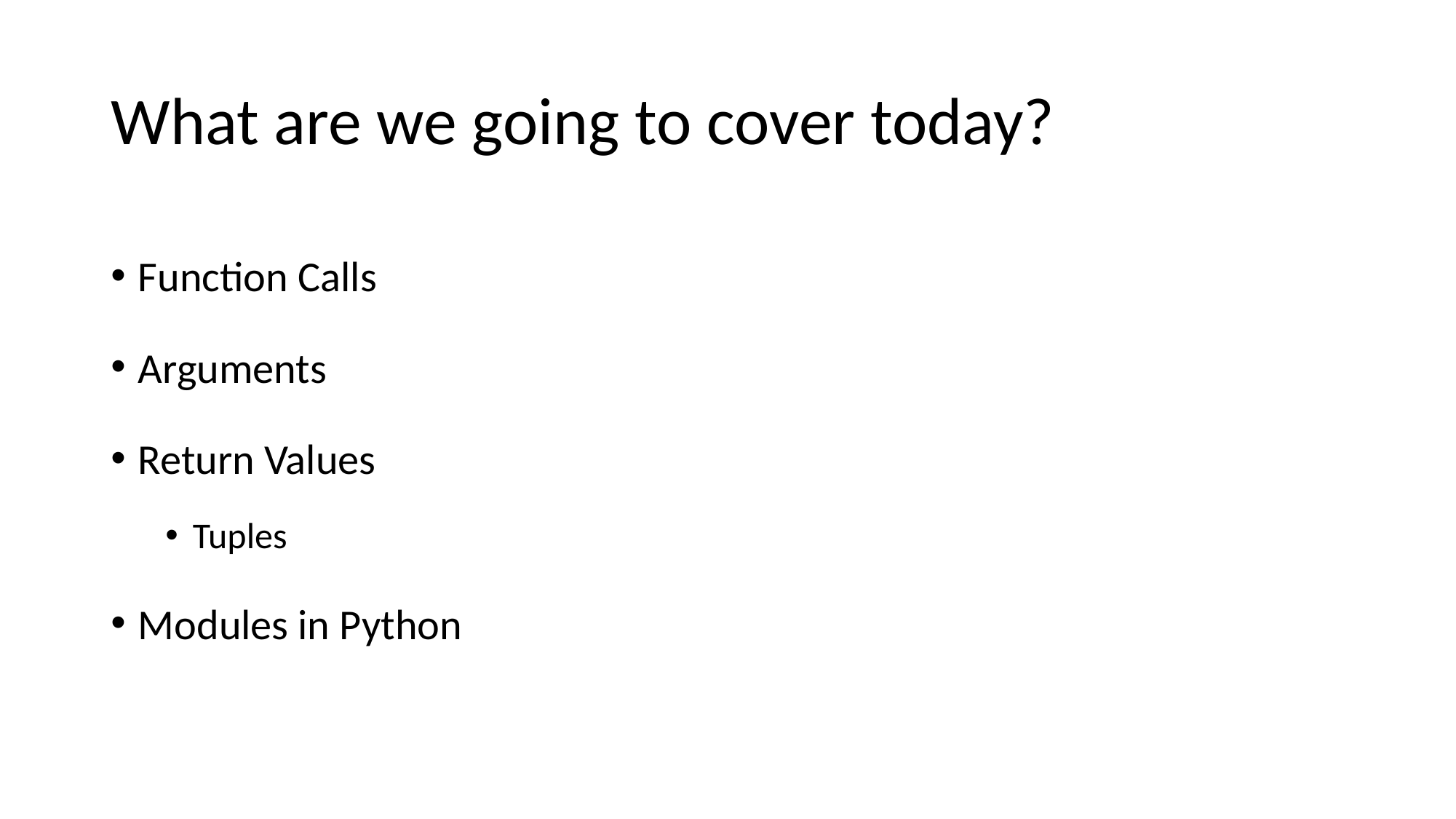

# What are we going to cover today?
Function Calls
Arguments
Return Values
Tuples
Modules in Python